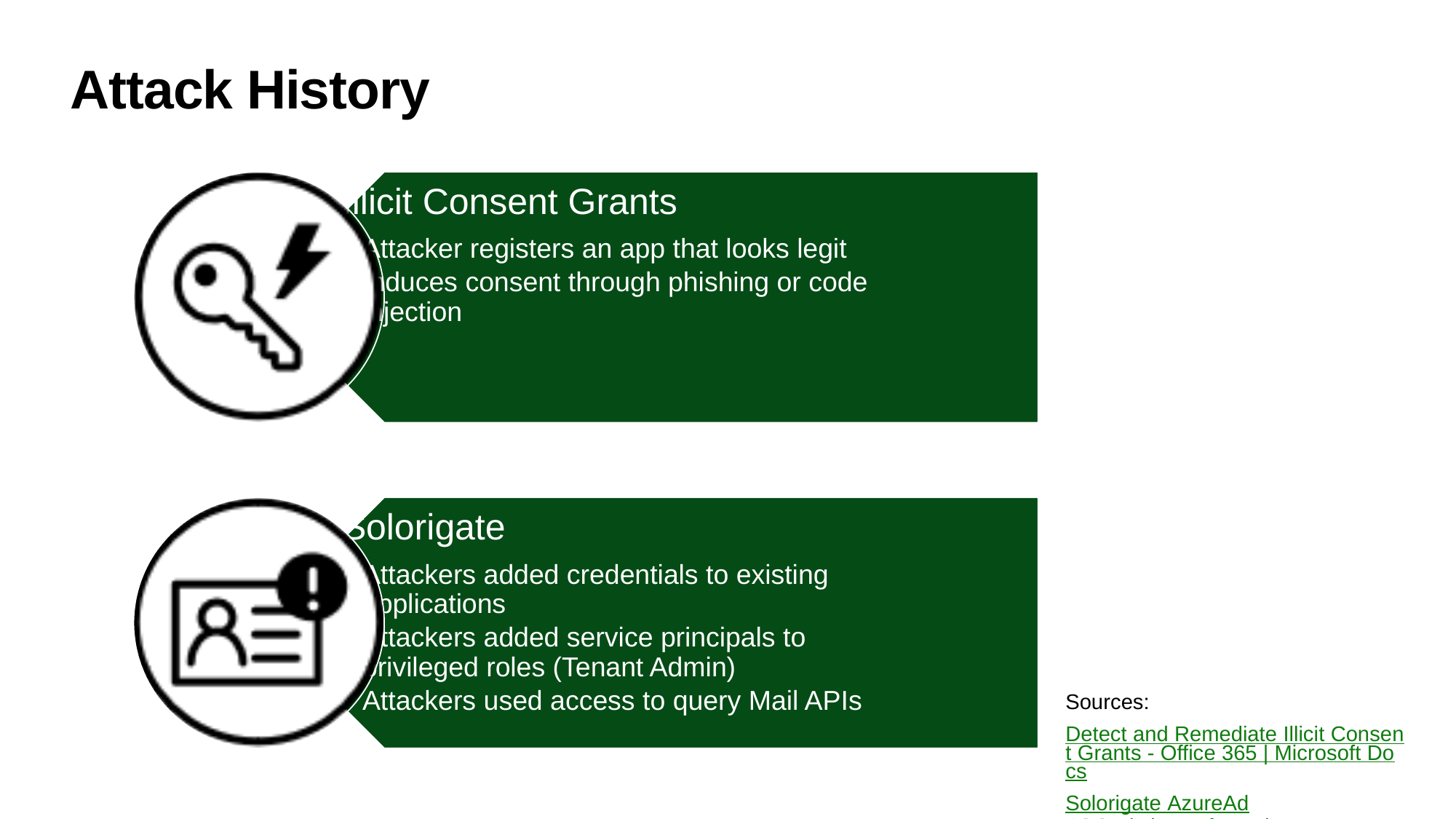

# Attack History
Illicit Consent Grants
Attacker registers an app that looks legit
Induces consent through phishing or code injection
Solorigate
Attackers added credentials to existing applications
Attackers added service principals to privileged roles (Tenant Admin)
Attackers used access to query Mail APIs
Sources:
Detect and Remediate Illicit Consent Grants - Office 365 | Microsoft Docs
Solorigate AzureAd IOCs (microsoft.com)